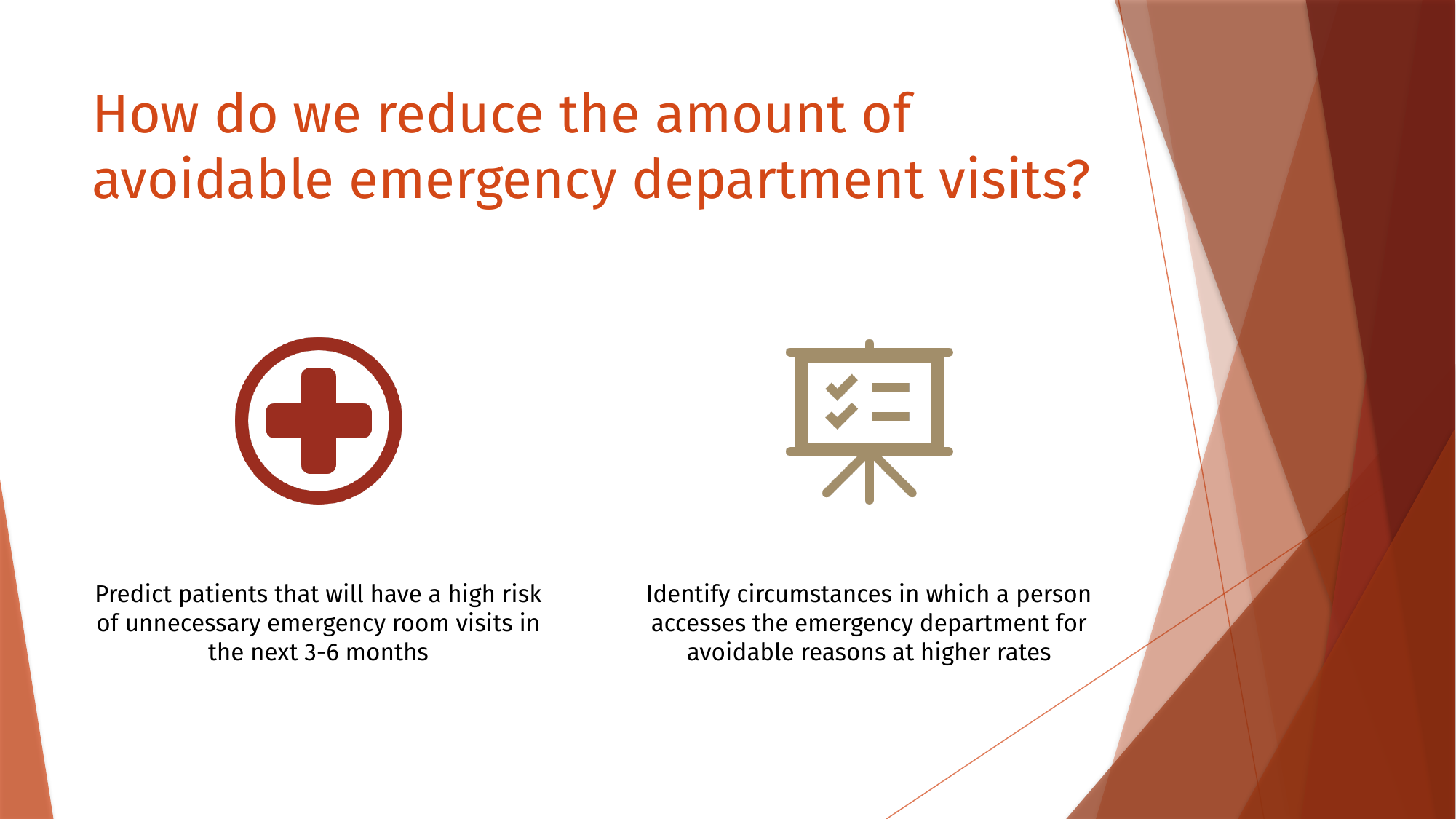

# How do we reduce the amount of avoidable emergency department visits?
Predict patients that will have a high risk of unnecessary emergency room visits in the next 3-6 months
Identify circumstances in which a person accesses the emergency department for avoidable reasons at higher rates